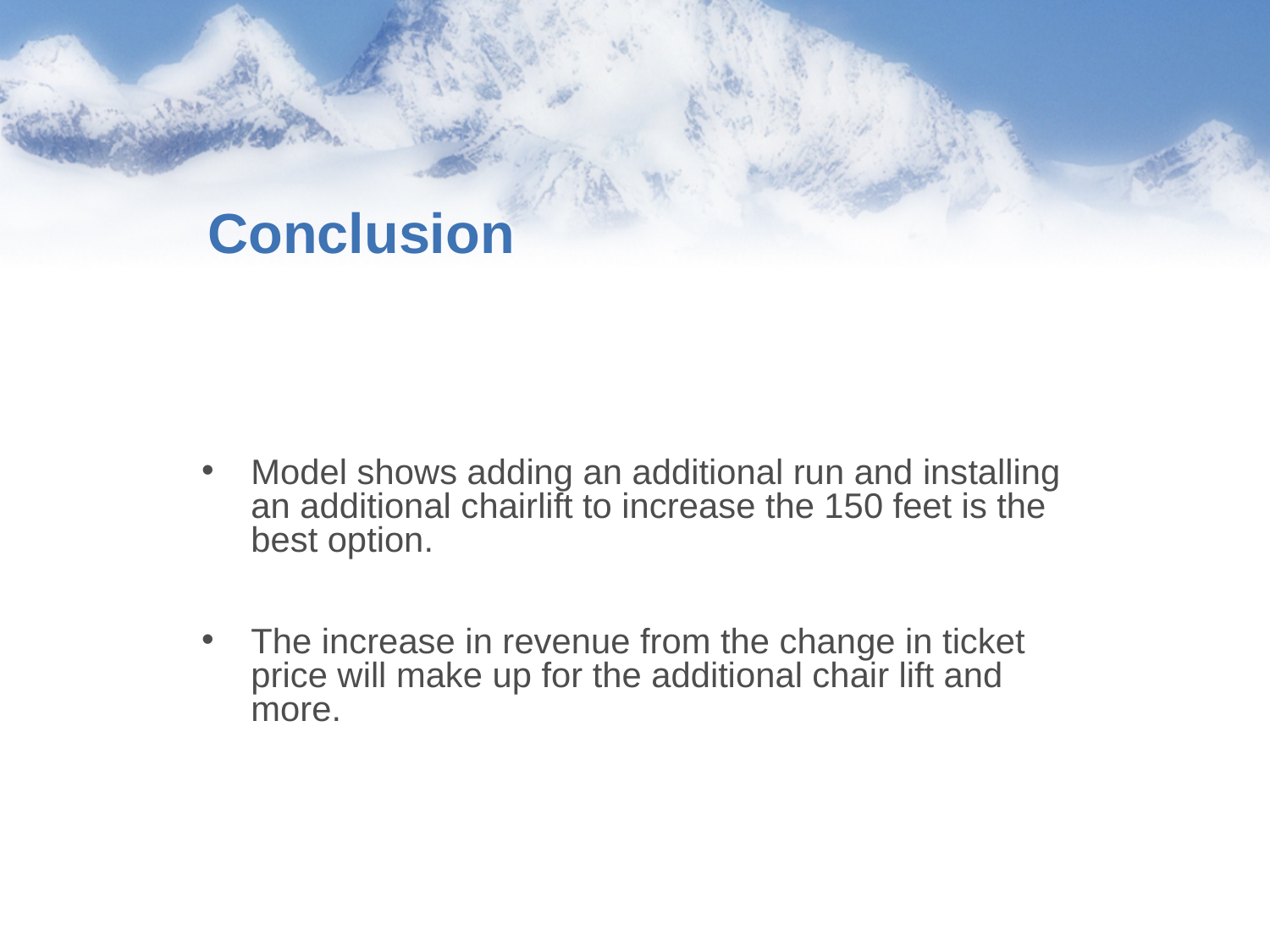

# Conclusion

Model shows adding an additional run and installing an additional chairlift to increase the 150 feet is the best option.

The increase in revenue from the change in ticket price will make up for the additional chair lift and more.